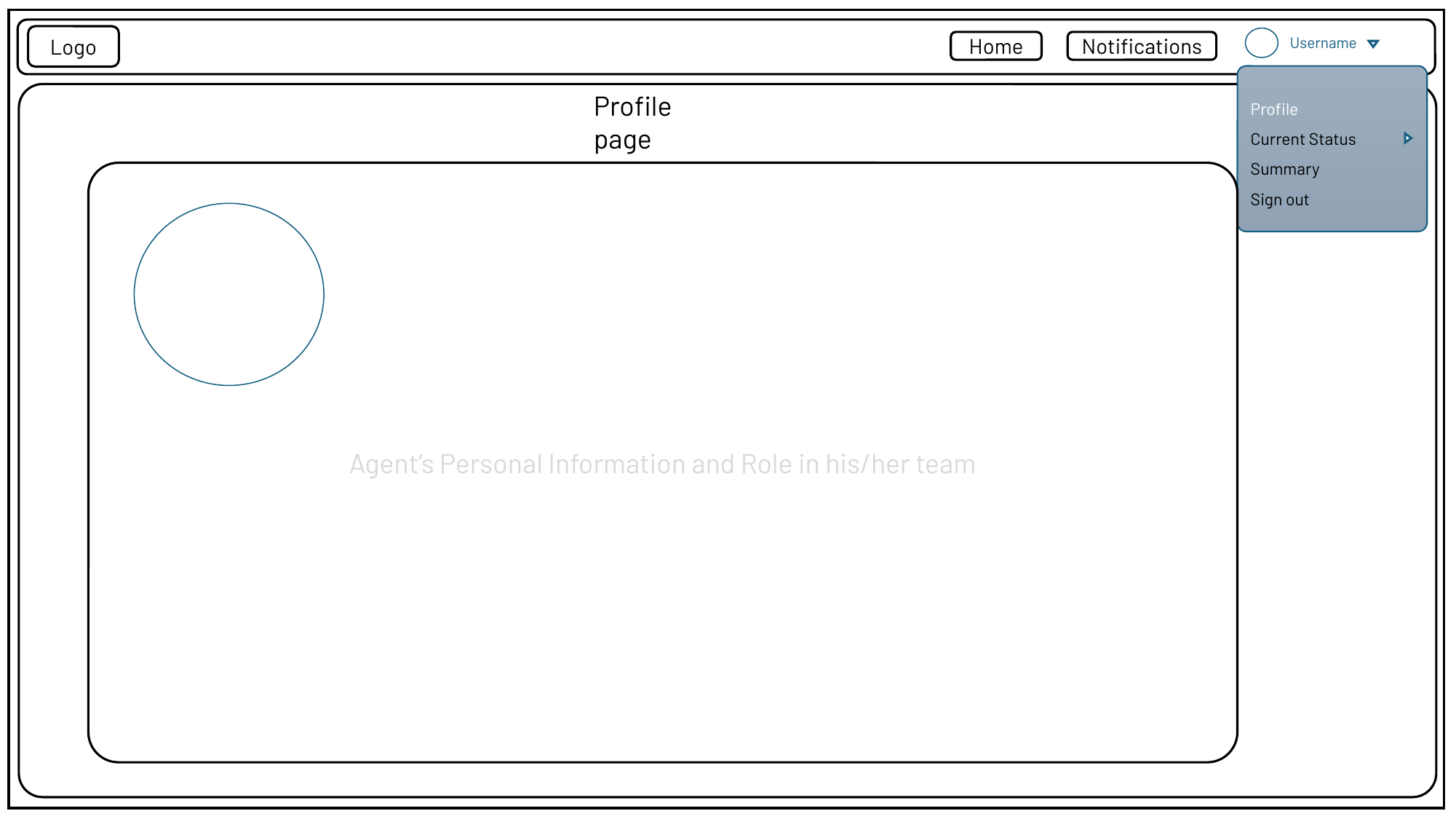

Logo

Username
Home
Notifications

Profile
Current Status
Summary
Sign out
Profile page

2

Agent’s Personal Information and Role in his/her team